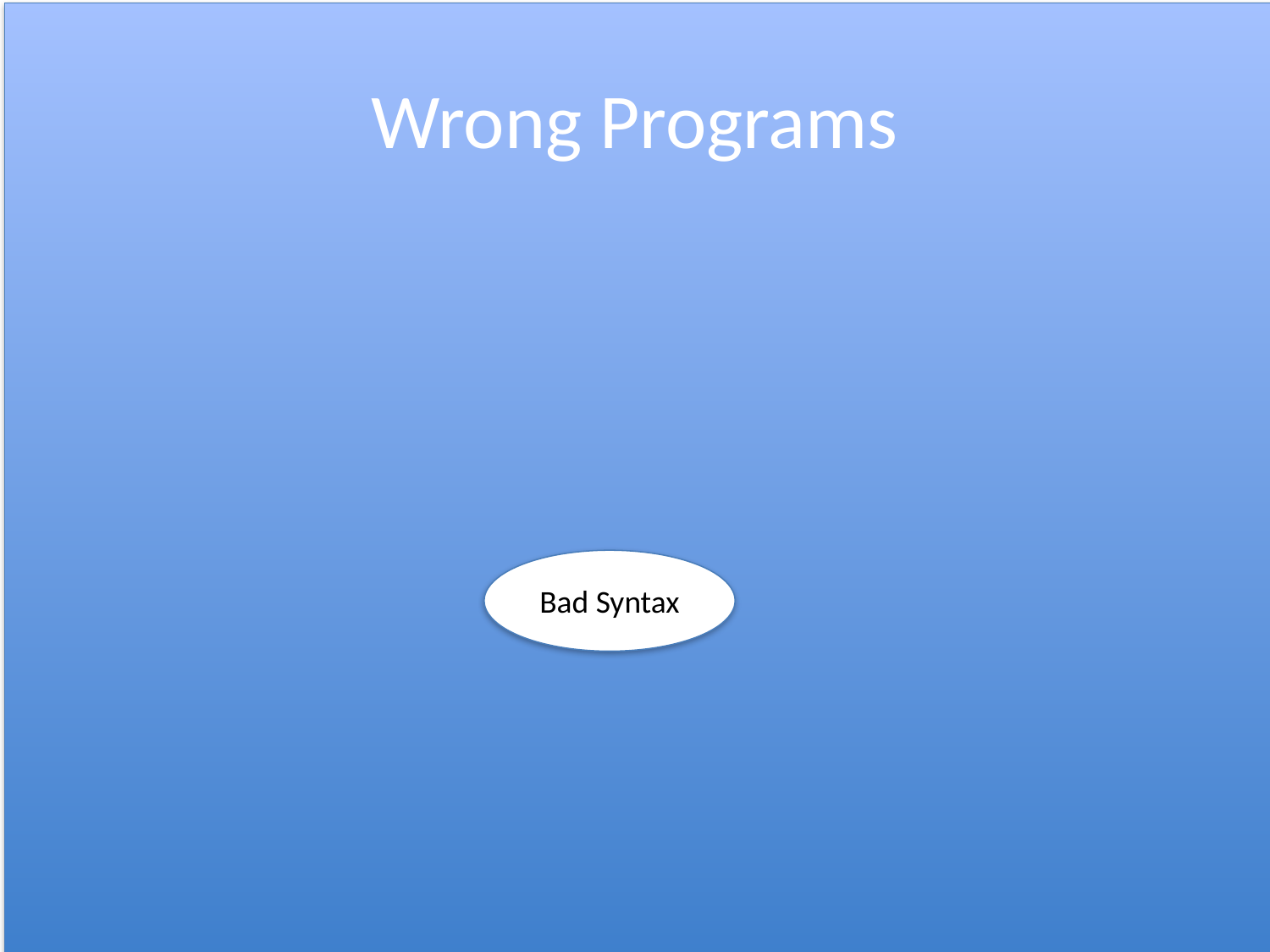

# Wrong Programs
Bad Syntax
CSCI 1103 Computer Science 1 Honors